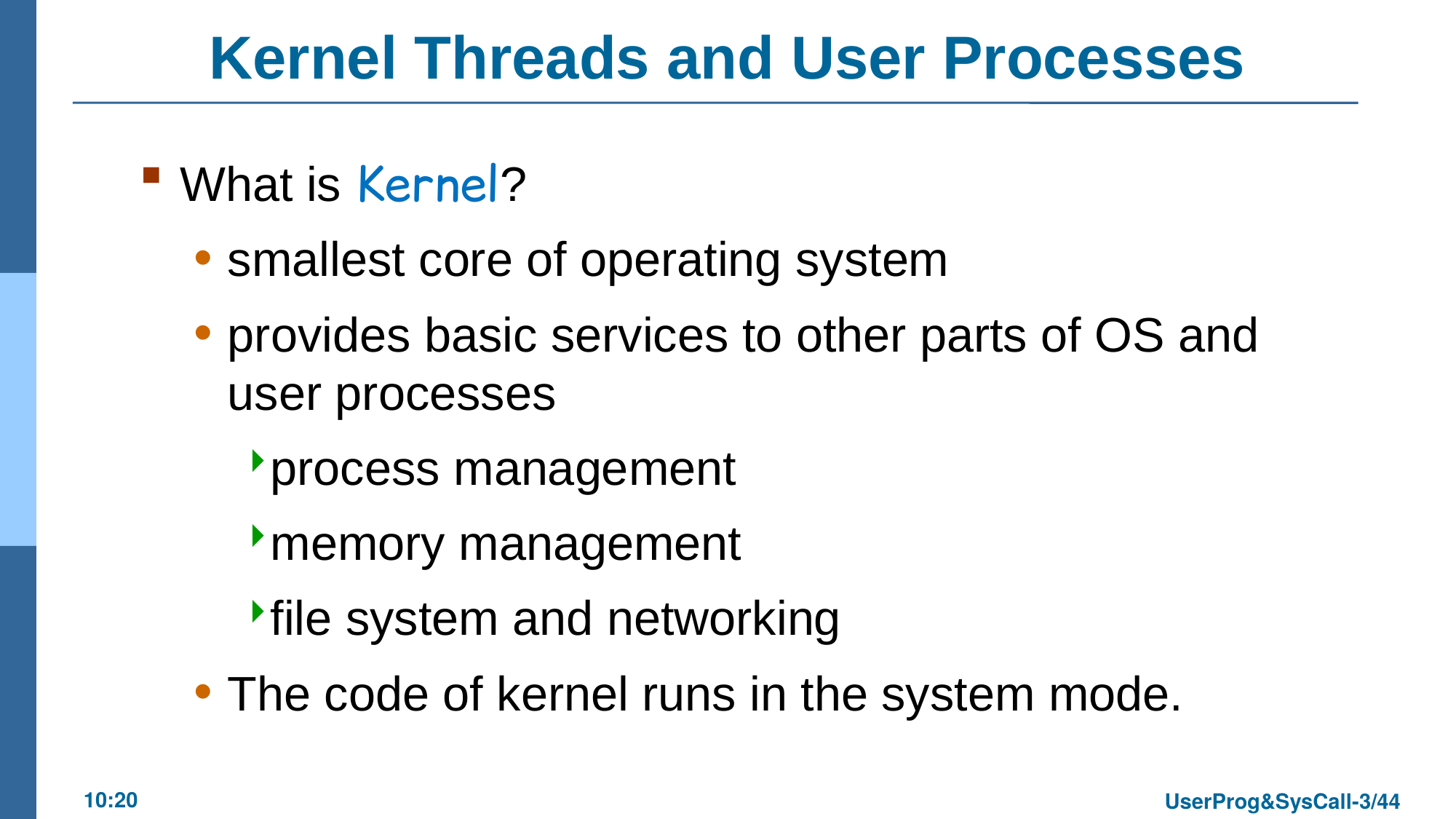

# Kernel Threads and User Processes
What is Kernel?
smallest core of operating system
provides basic services to other parts of OS and user processes
process management
memory management
file system and networking
The code of kernel runs in the system mode.